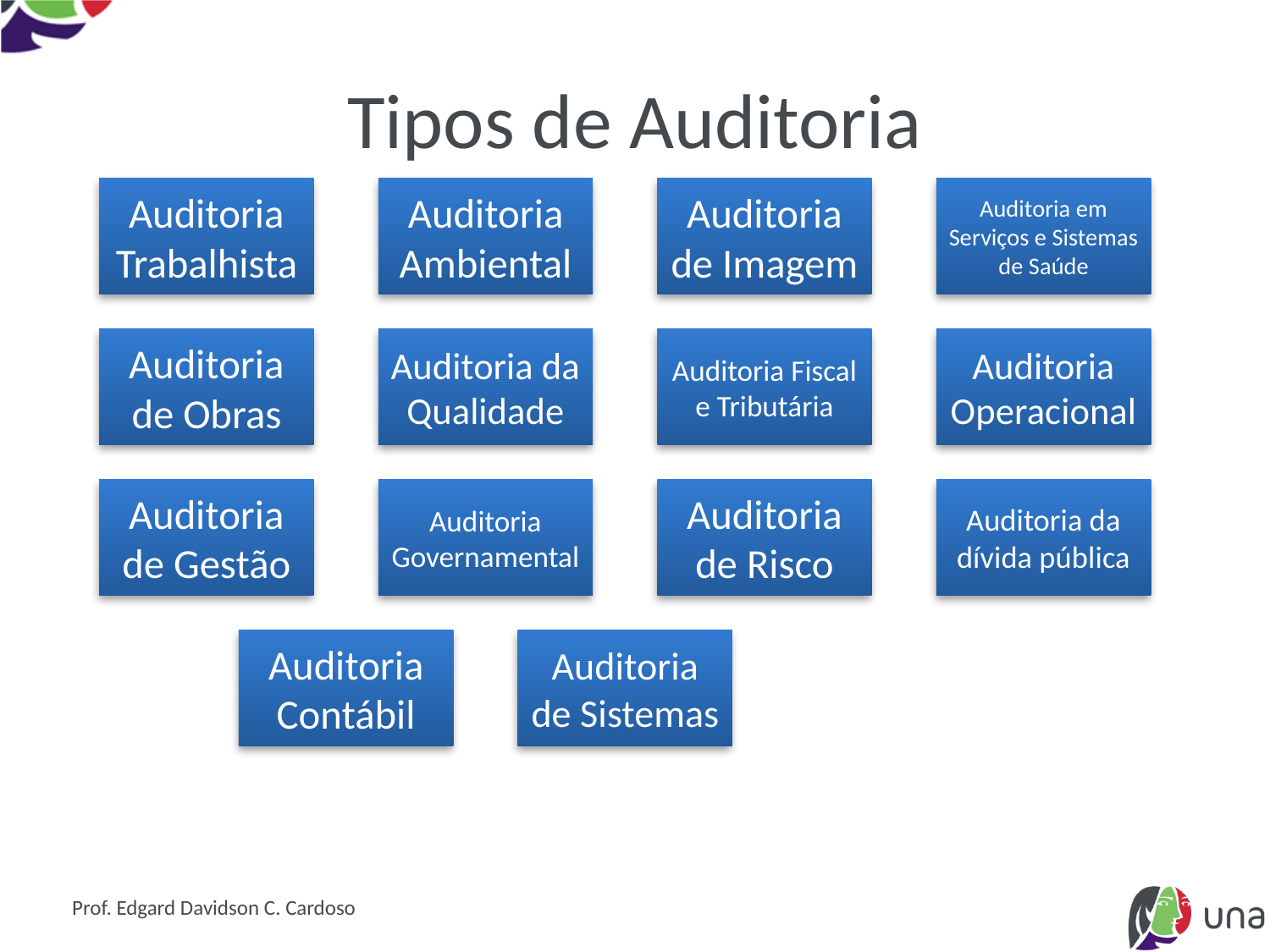

# Tipos de Auditoria
Auditoria Trabalhista
Auditoria Ambiental
Auditoria de Imagem
Auditoria em Serviços e Sistemas de Saúde
Auditoria de Obras
Auditoria da Qualidade
Auditoria Fiscal e Tributária
Auditoria Operacional
Auditoria de Gestão
Auditoria Governamental
Auditoria de Risco
Auditoria da dívida pública
Auditoria Contábil
Auditoria de Sistemas